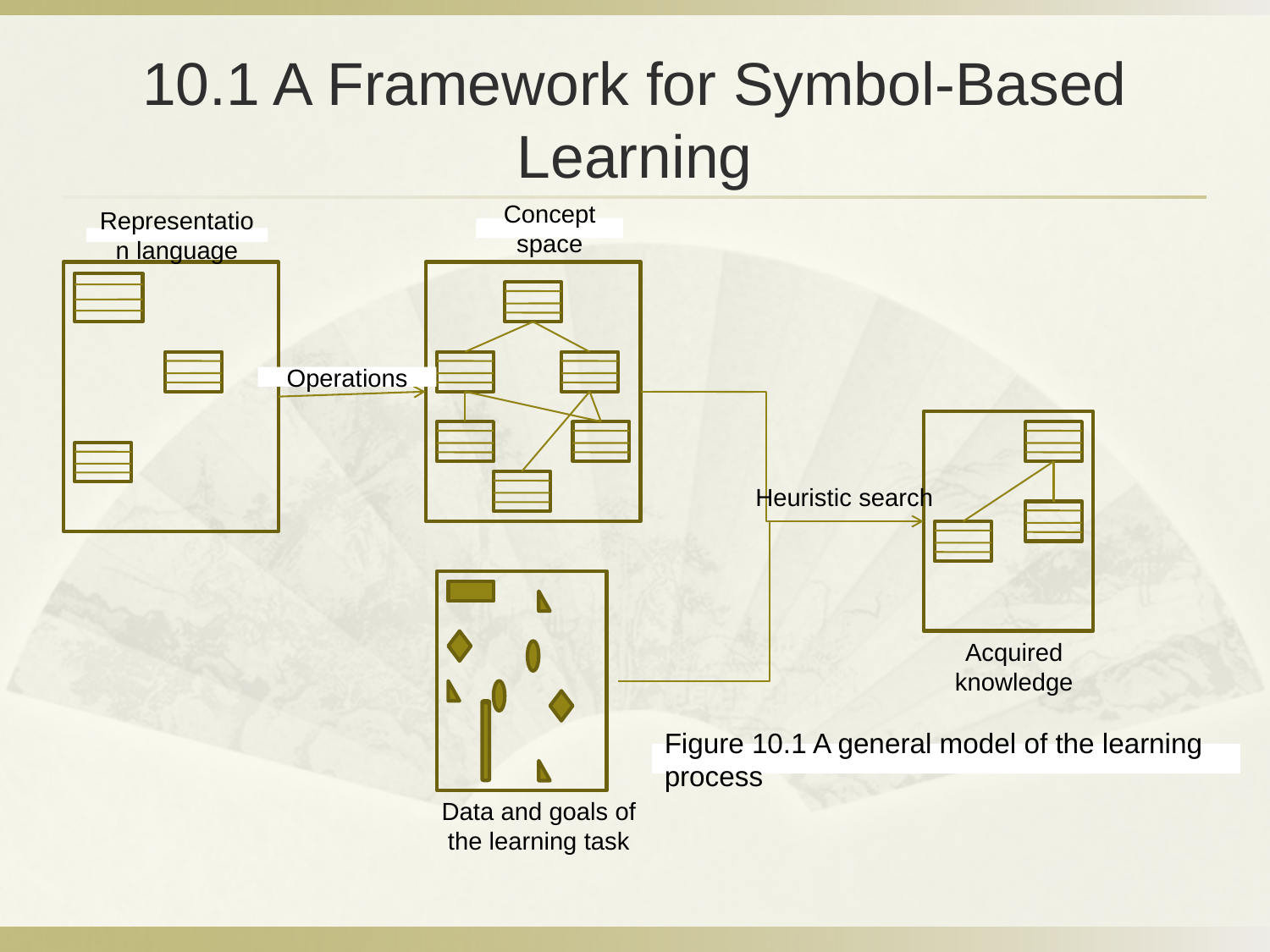

# 10.1 A Framework for Symbol-Based Learning
Concept space
Representation language

Operations

Heuristic search

Acquired knowledge

Figure 10.1 A general model of the learning process

Data and goals of the learning task